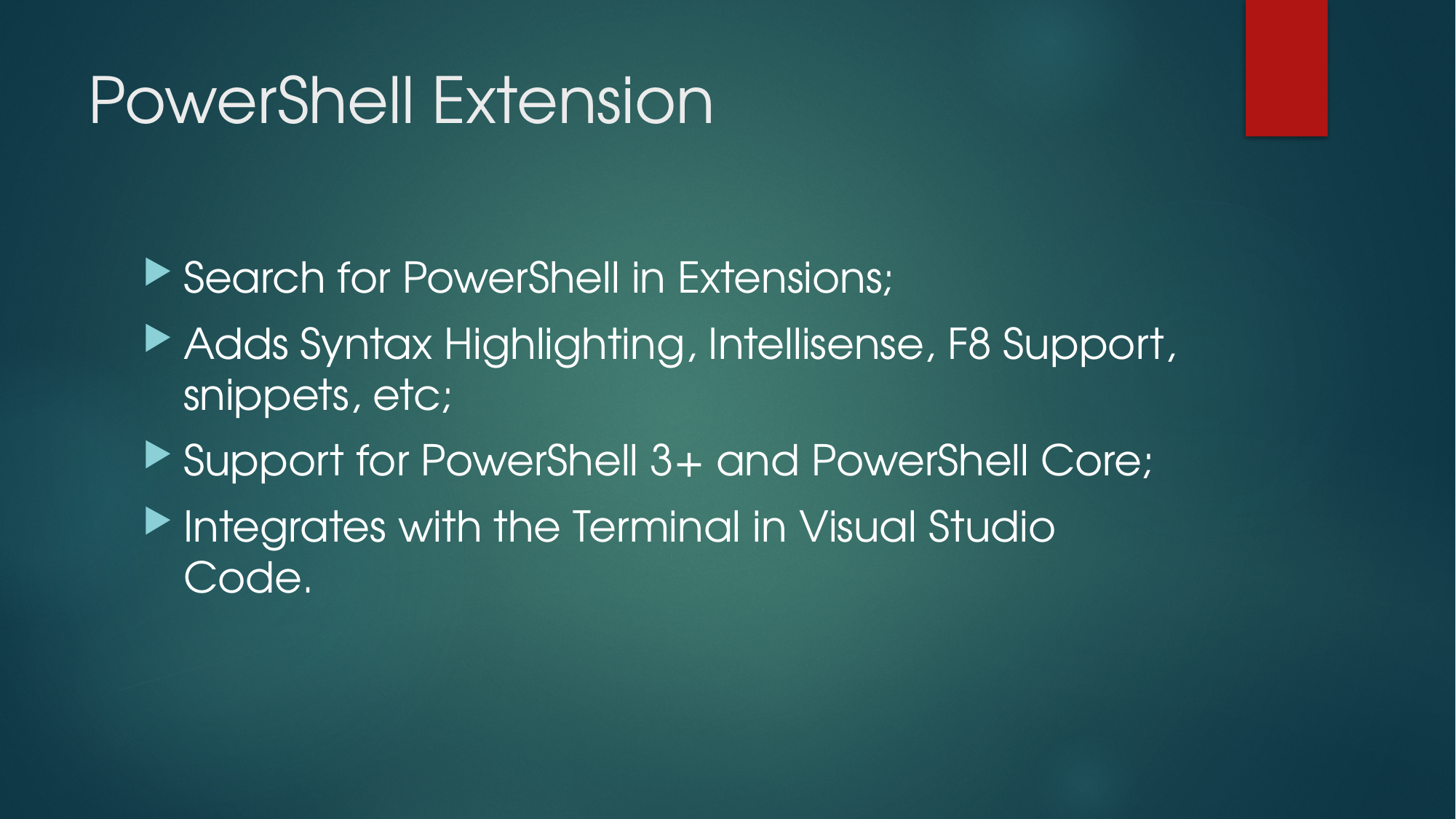

# PowerShell Extension
Search for PowerShell in Extensions;
Adds Syntax Highlighting, Intellisense, F8 Support, snippets, etc;
Support for PowerShell 3+ and PowerShell Core;
Integrates with the Terminal in Visual Studio Code.